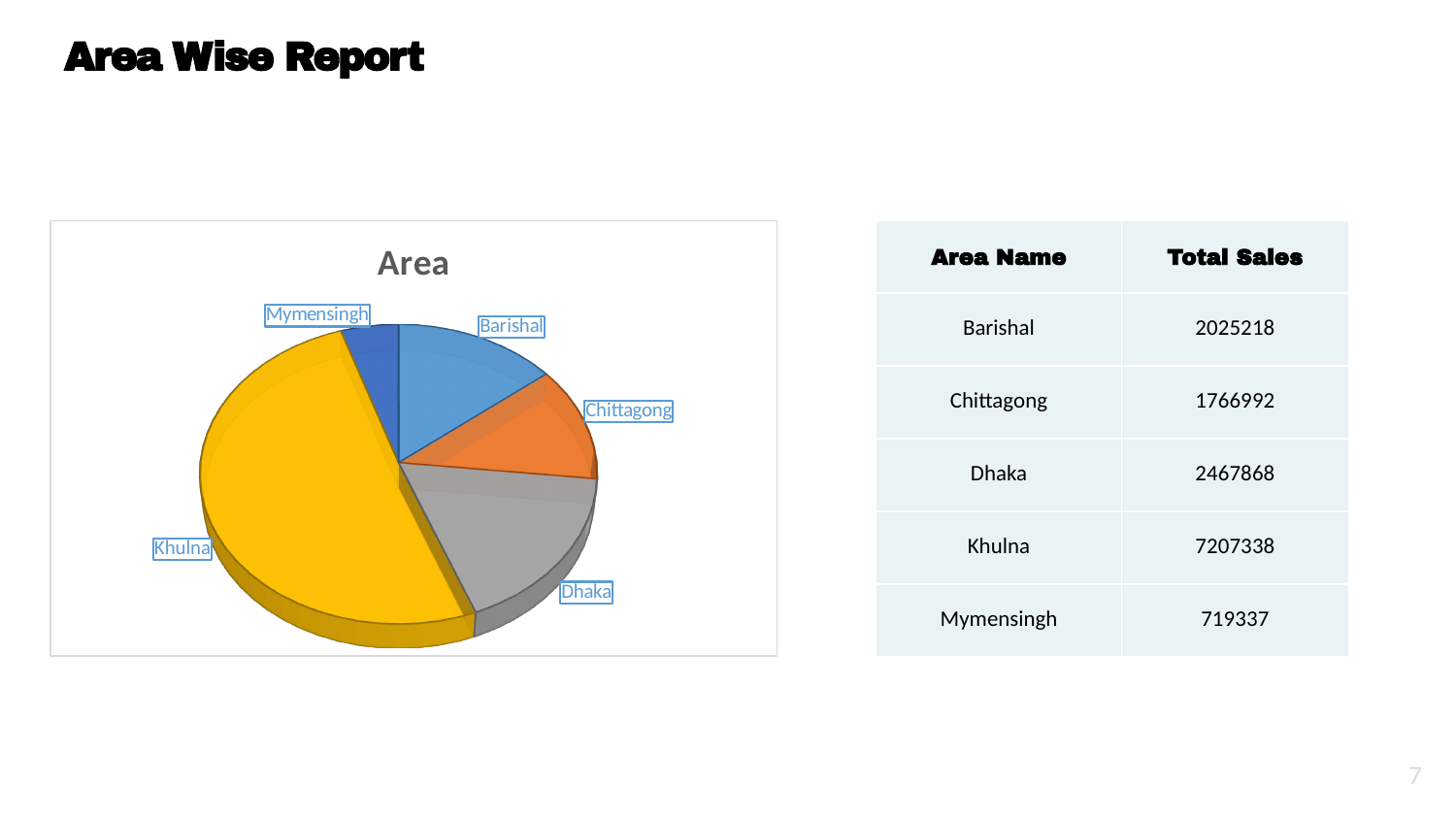

# Area Wise Report

[unsupported chart]

| Area Name | Total Sales |
| --- | --- |
| Barishal | 2025218 |
| Chittagong | 1766992 |
| Dhaka | 2467868 |
| Khulna | 7207338 |
| Mymensingh | 719337 |
7